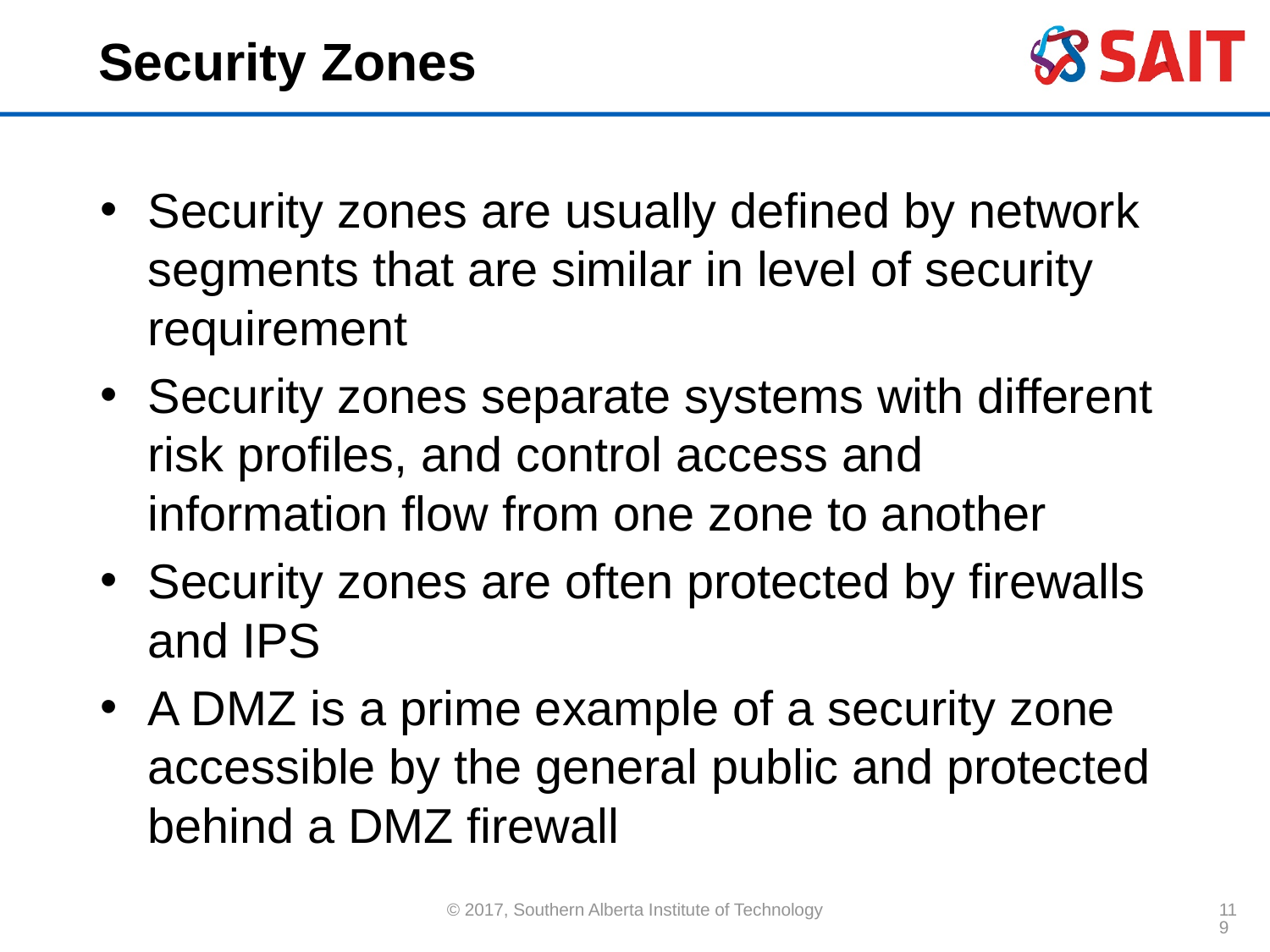

# Security Zones
Security zones are usually defined by network segments that are similar in level of security requirement
Security zones separate systems with different risk profiles, and control access and information flow from one zone to another
Security zones are often protected by firewalls and IPS
A DMZ is a prime example of a security zone accessible by the general public and protected behind a DMZ firewall